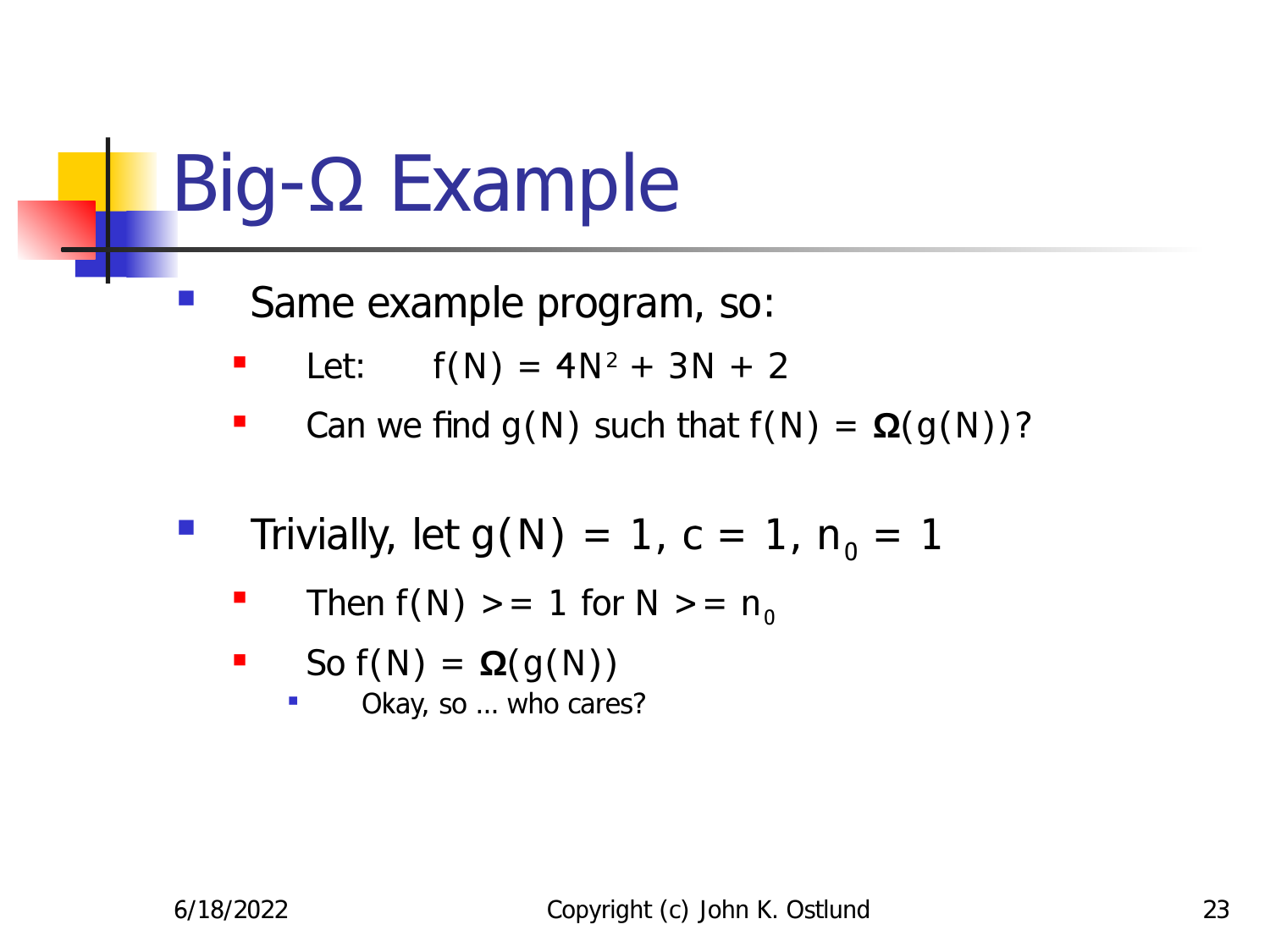

# Big-Ω Example
Same example program, so:
Let:	f(N) = 4N2 + 3N + 2
Can we find g(N) such that f(N) = Ω(g(N))?

Trivially, let g(N) = 1, c = 1, n0 = 1
Then f(N) >= 1 for N >= n0
So f(N) = Ω(g(N))
Okay, so … who cares?
6/18/2022
Copyright (c) John K. Ostlund
23